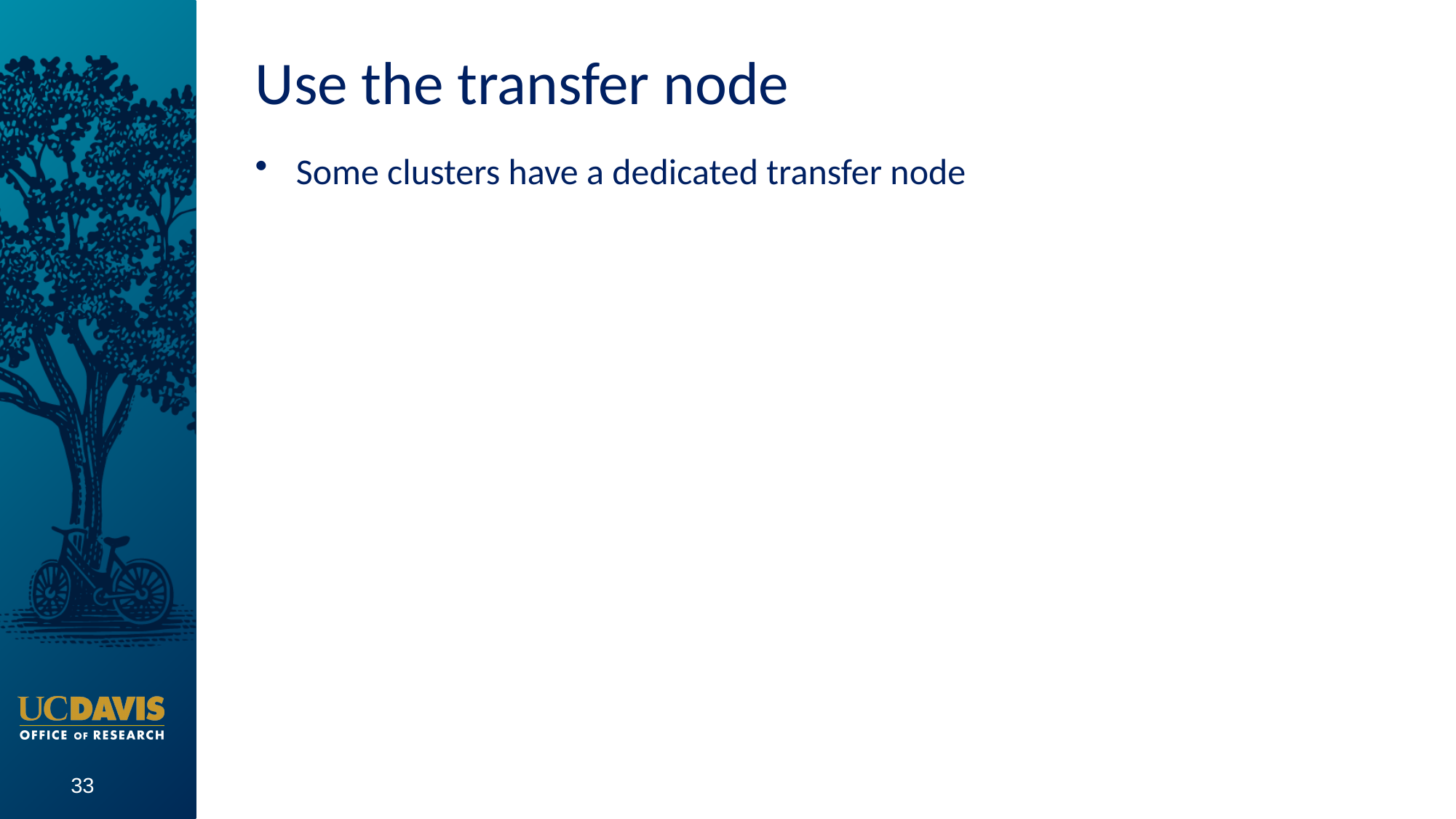

# Use the transfer node
Some clusters have a dedicated transfer node